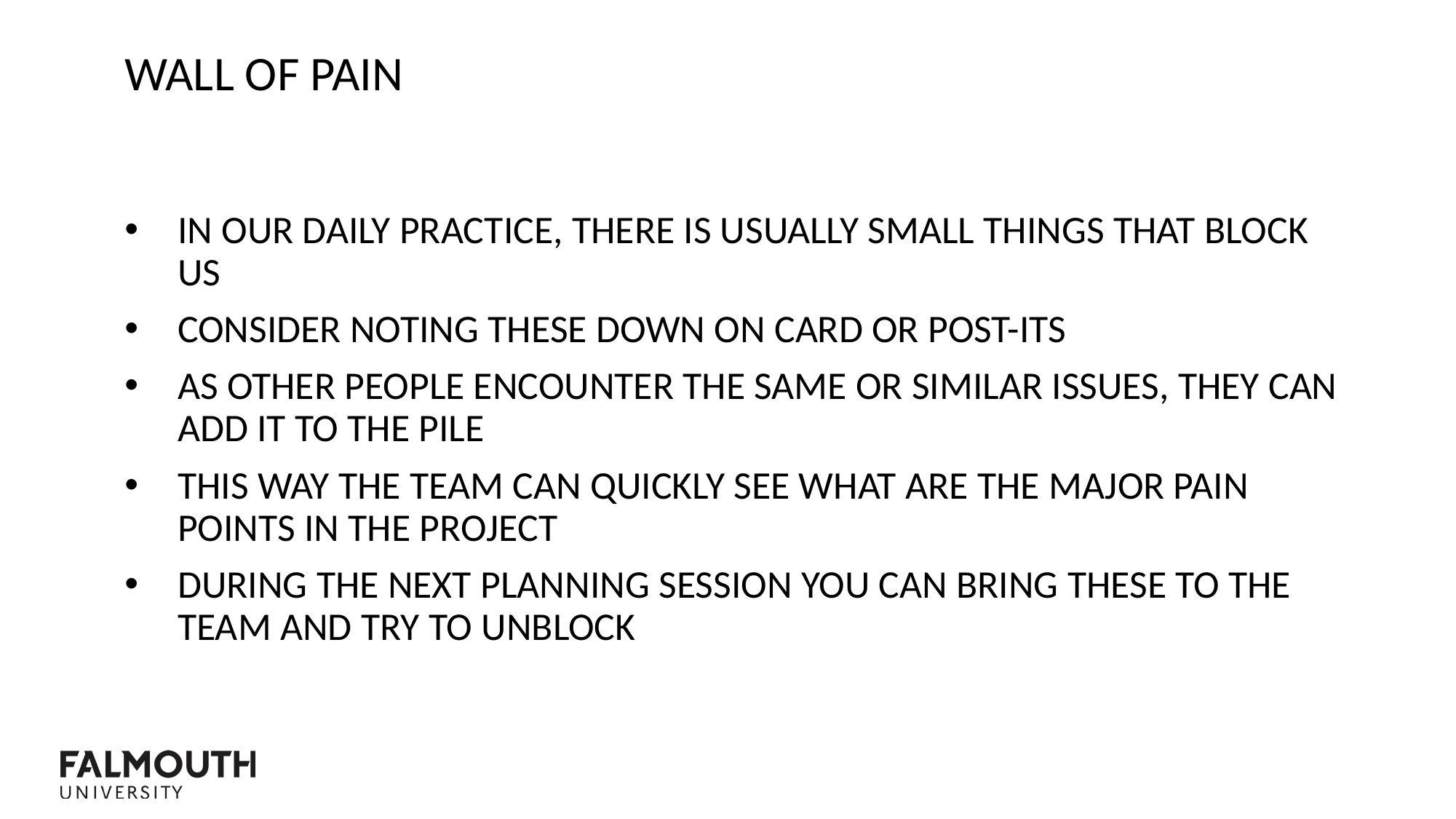

Wall of pain

In our daily practice, there is usually small things that block us
Consider noting these down on card or post-its
As other people encounter the same or similar issues, they can add it to the pile
This way the team can quickly see what are the major pain points in the project
During the next planning session you can bring these to the team and try to unblock